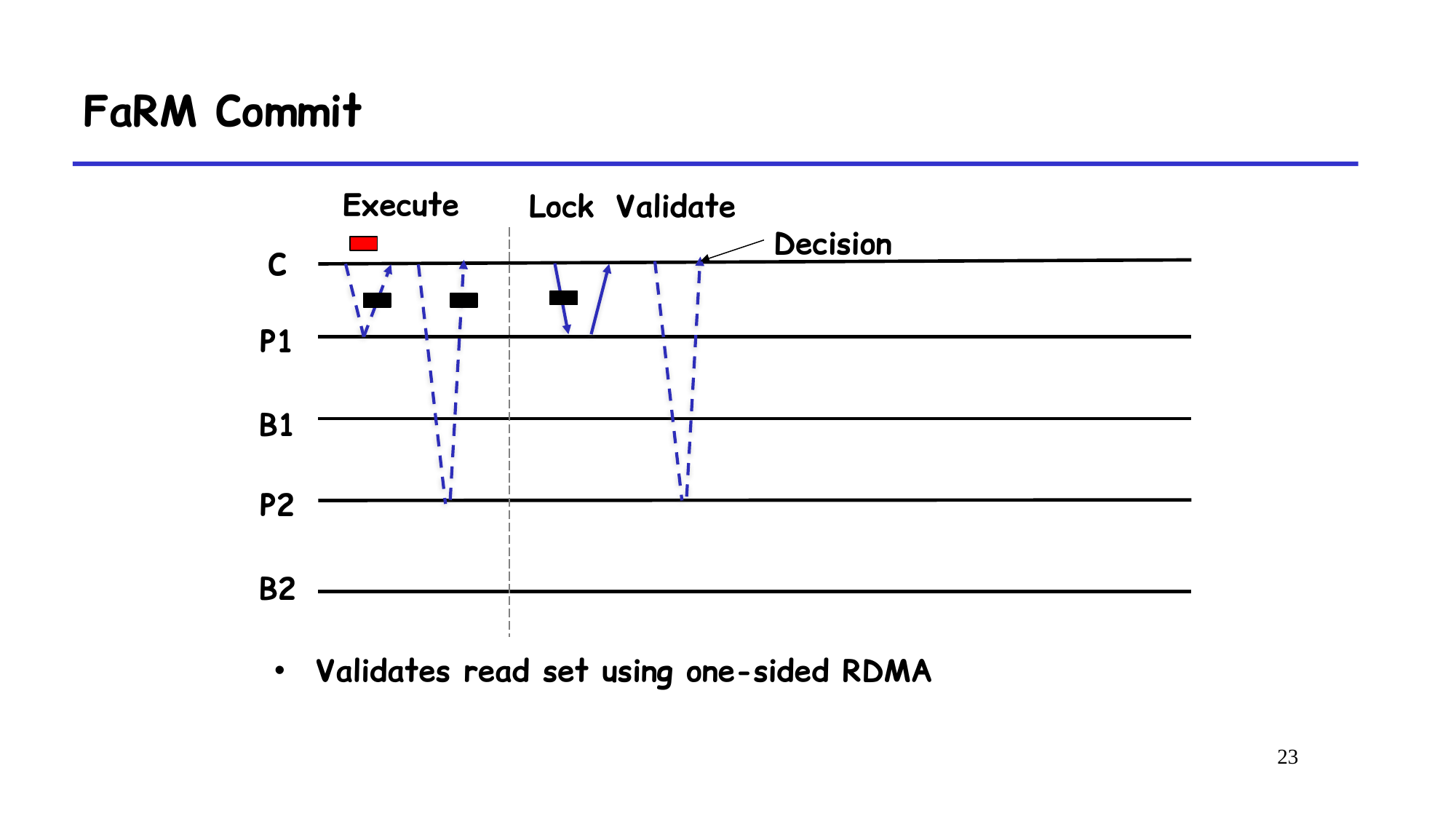

# FaRM Commit
Execute
Lock
Validate
Decision

C

P1
B1
P2
B2
Validates read set using one-sided RDMA
23